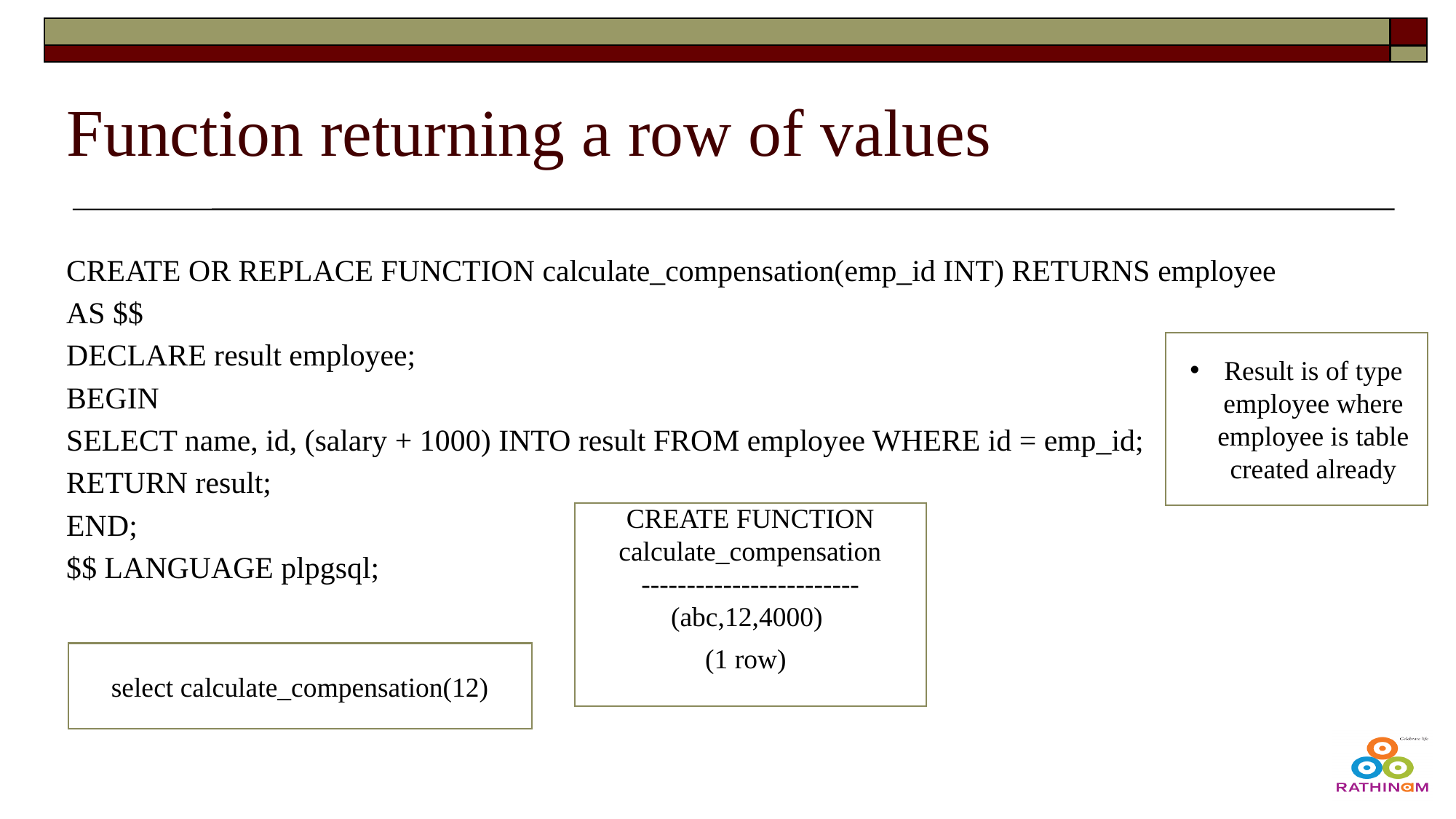

# Function returning a row of values
CREATE OR REPLACE FUNCTION calculate_compensation(emp_id INT) RETURNS employee
AS $$
DECLARE result employee;
BEGIN
SELECT name, id, (salary + 1000) INTO result FROM employee WHERE id = emp_id;
RETURN result;
END;
$$ LANGUAGE plpgsql;

Result is of type employee where employee is table created already
CREATE FUNCTION calculate_compensation
 ------------------------
(abc,12,4000)
(1 row)

select calculate_compensation(12)